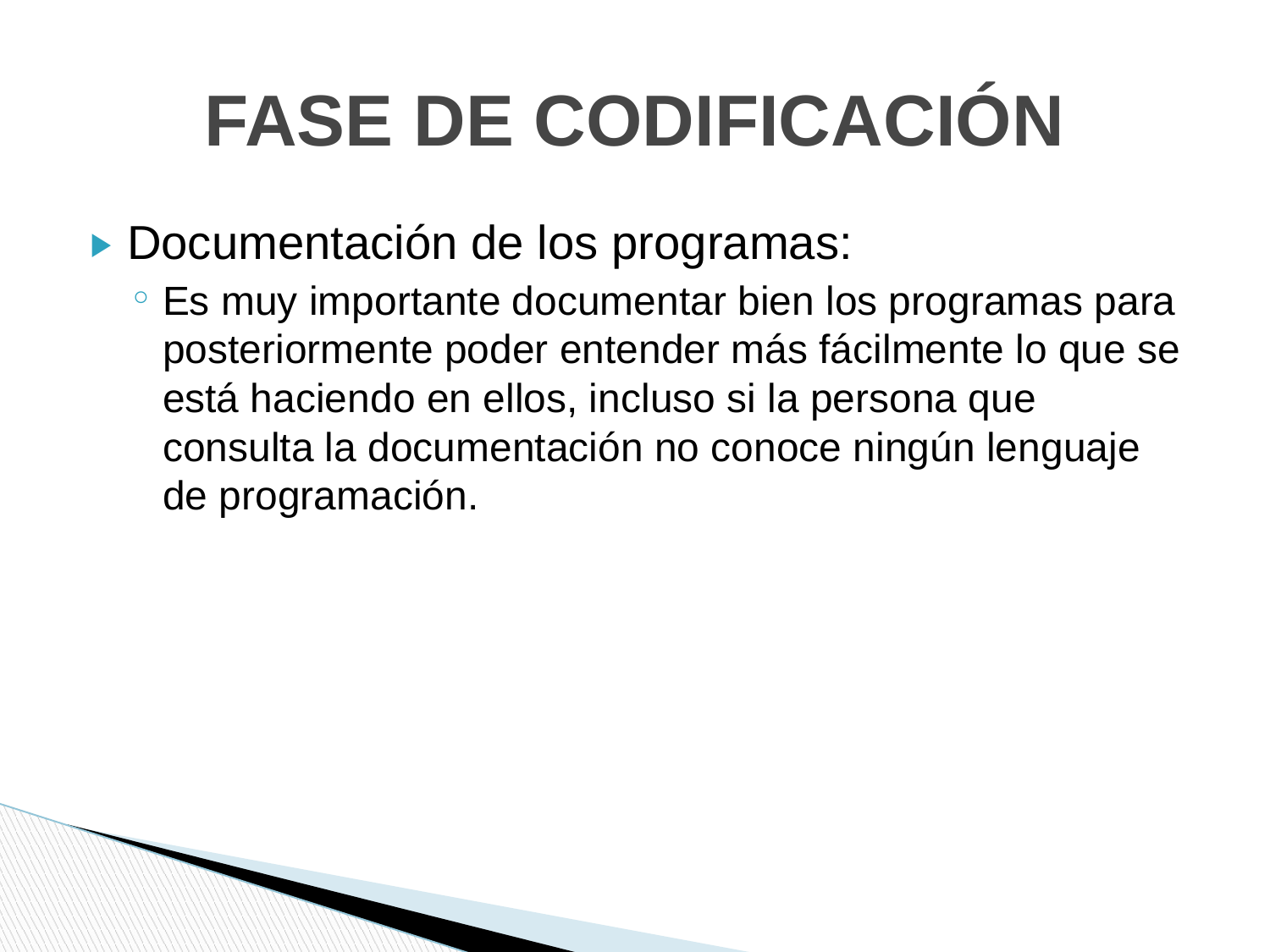

# FASE DE CODIFICACIÓN
Documentación de los programas:
Es muy importante documentar bien los programas para posteriormente poder entender más fácilmente lo que se está haciendo en ellos, incluso si la persona que consulta la documentación no conoce ningún lenguaje de programación.